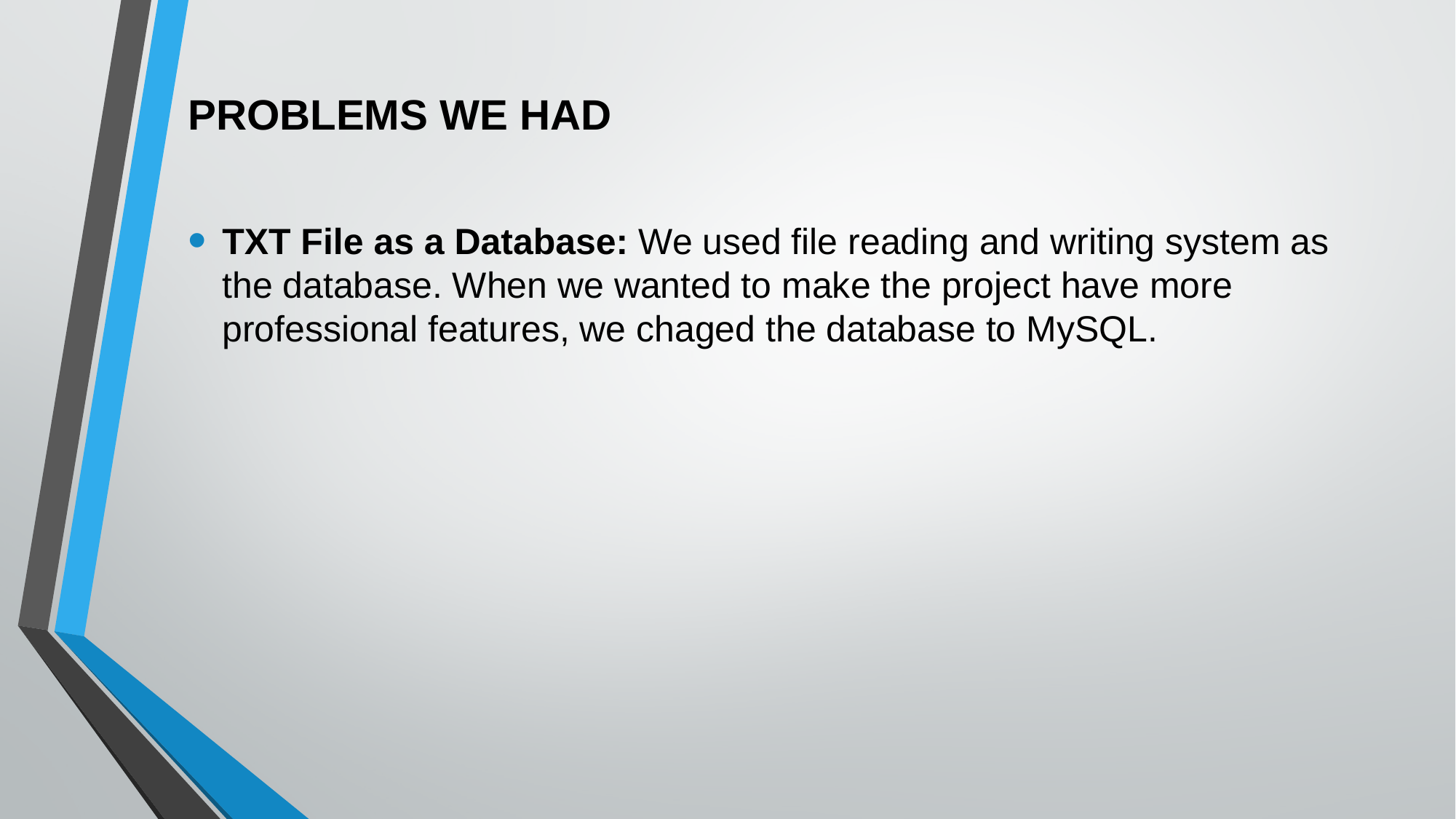

# PROBLEMS WE HAD

TXT File as a Database: We used file reading and writing system as the database. When we wanted to make the project have more professional features, we chaged the database to MySQL.